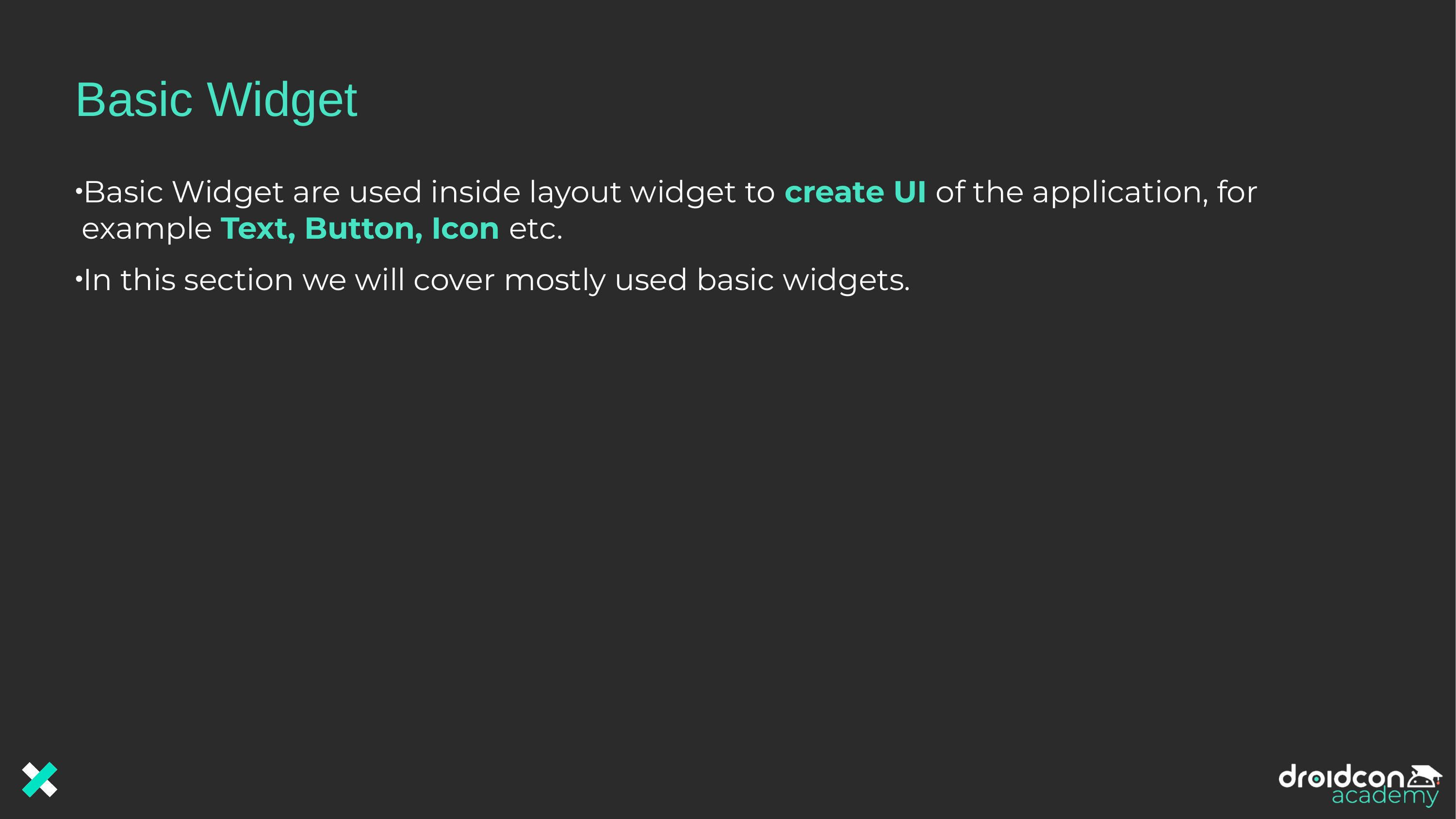

# Basic Widget
Basic Widget are used inside layout widget to create UI of the application, for 	example Text, Button, Icon etc.
In this section we will cover mostly used basic widgets.